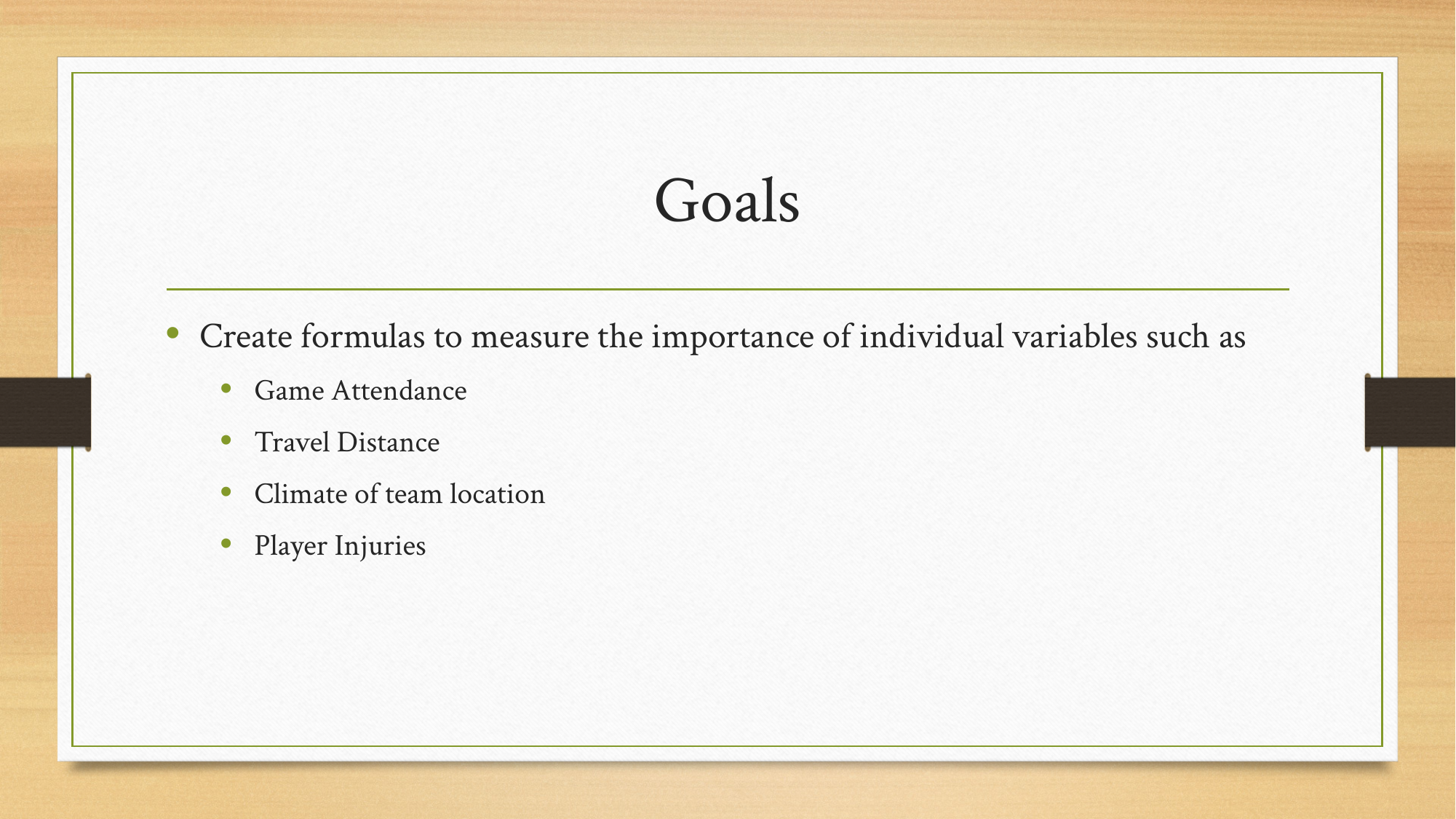

# Goals
Create formulas to measure the importance of individual variables such as
Game Attendance
Travel Distance
Climate of team location
Player Injuries